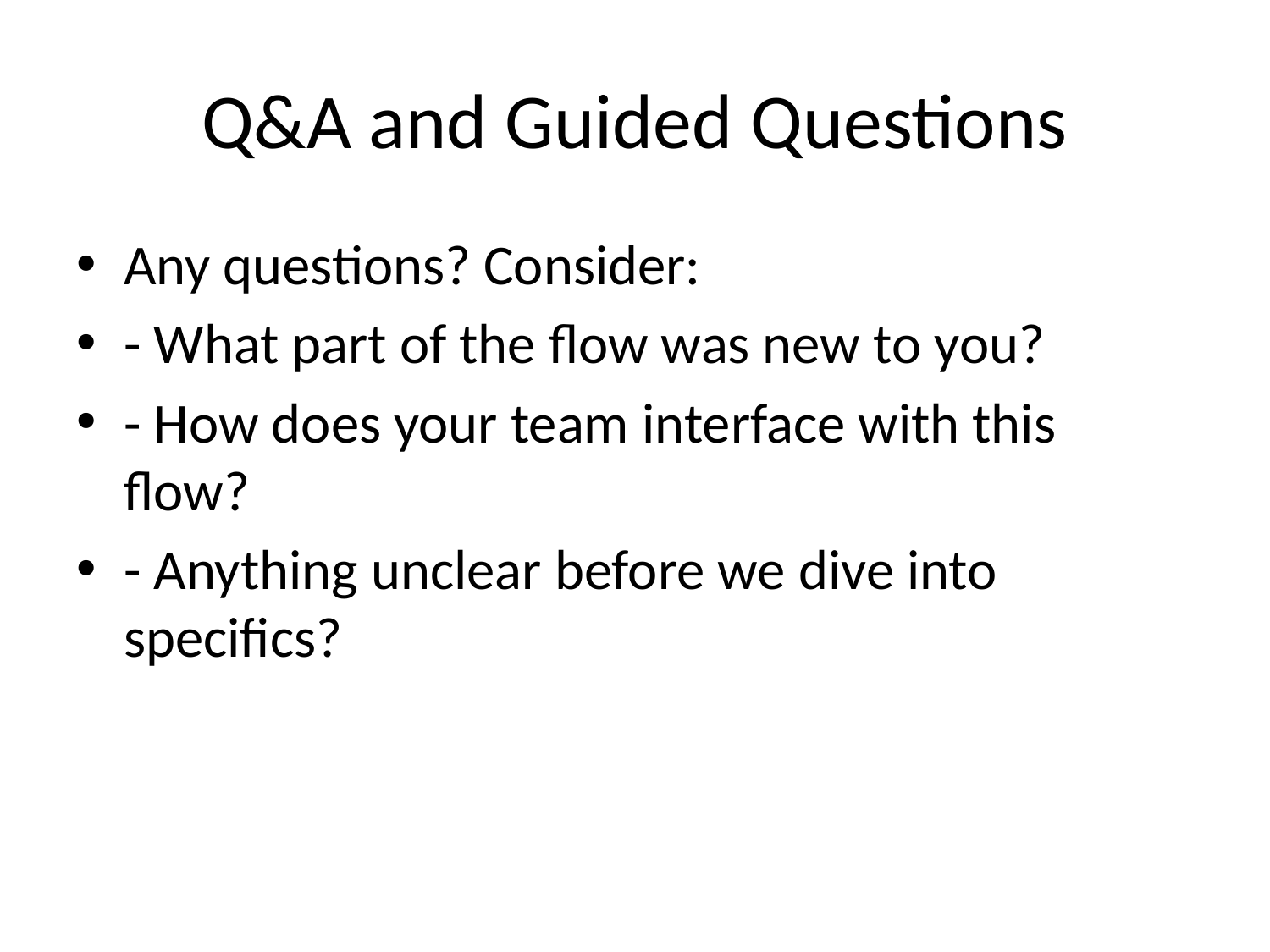

# Q&A and Guided Questions
Any questions? Consider:
- What part of the flow was new to you?
- How does your team interface with this flow?
- Anything unclear before we dive into specifics?